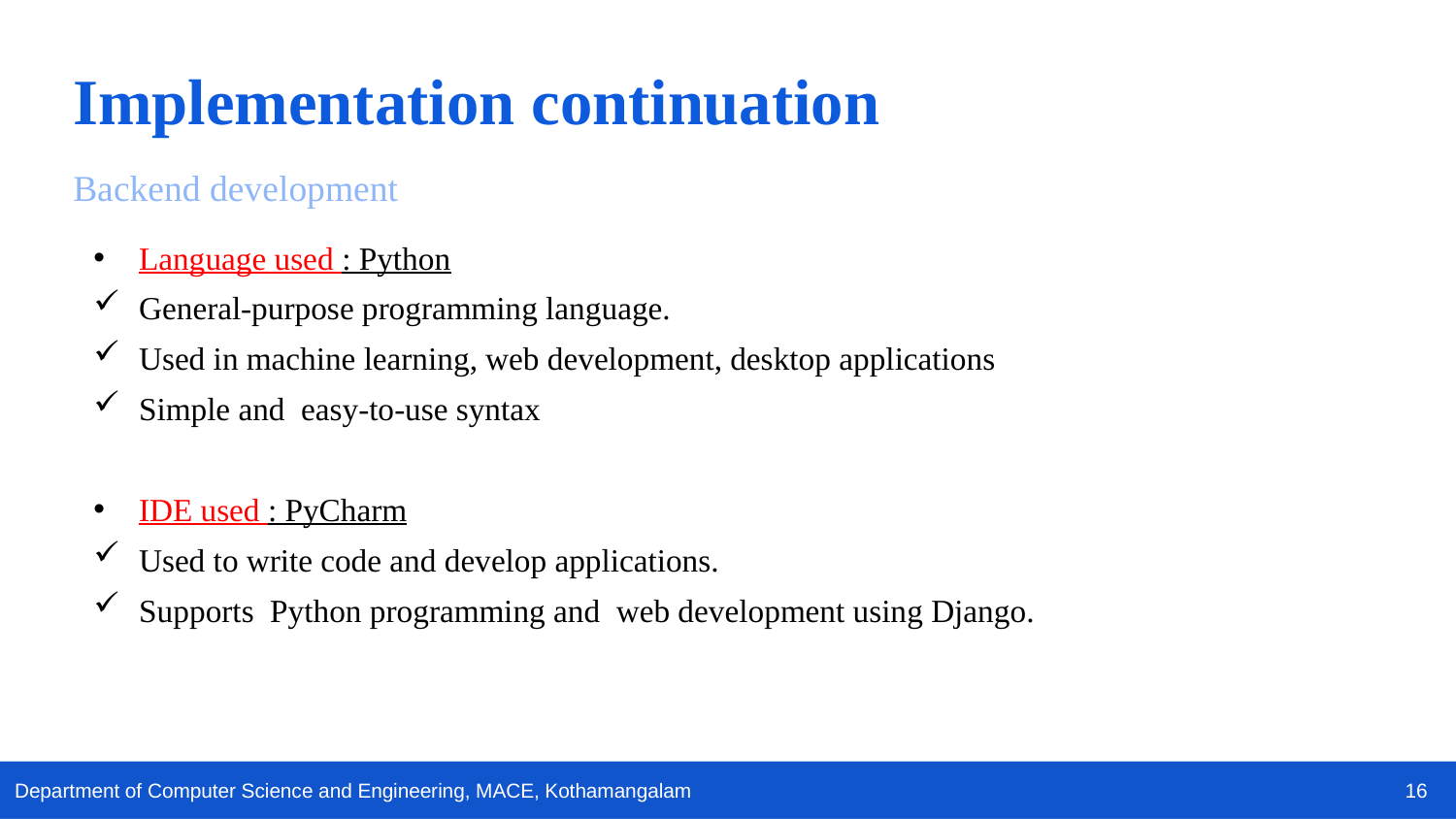

Implementation continuation

Backend development
Language used : Python
General-purpose programming language.
Used in machine learning, web development, desktop applications
Simple and  easy-to-use syntax

IDE used : PyCharm
Used to write code and develop applications.
Supports  Python programming and  web development using Django.

16